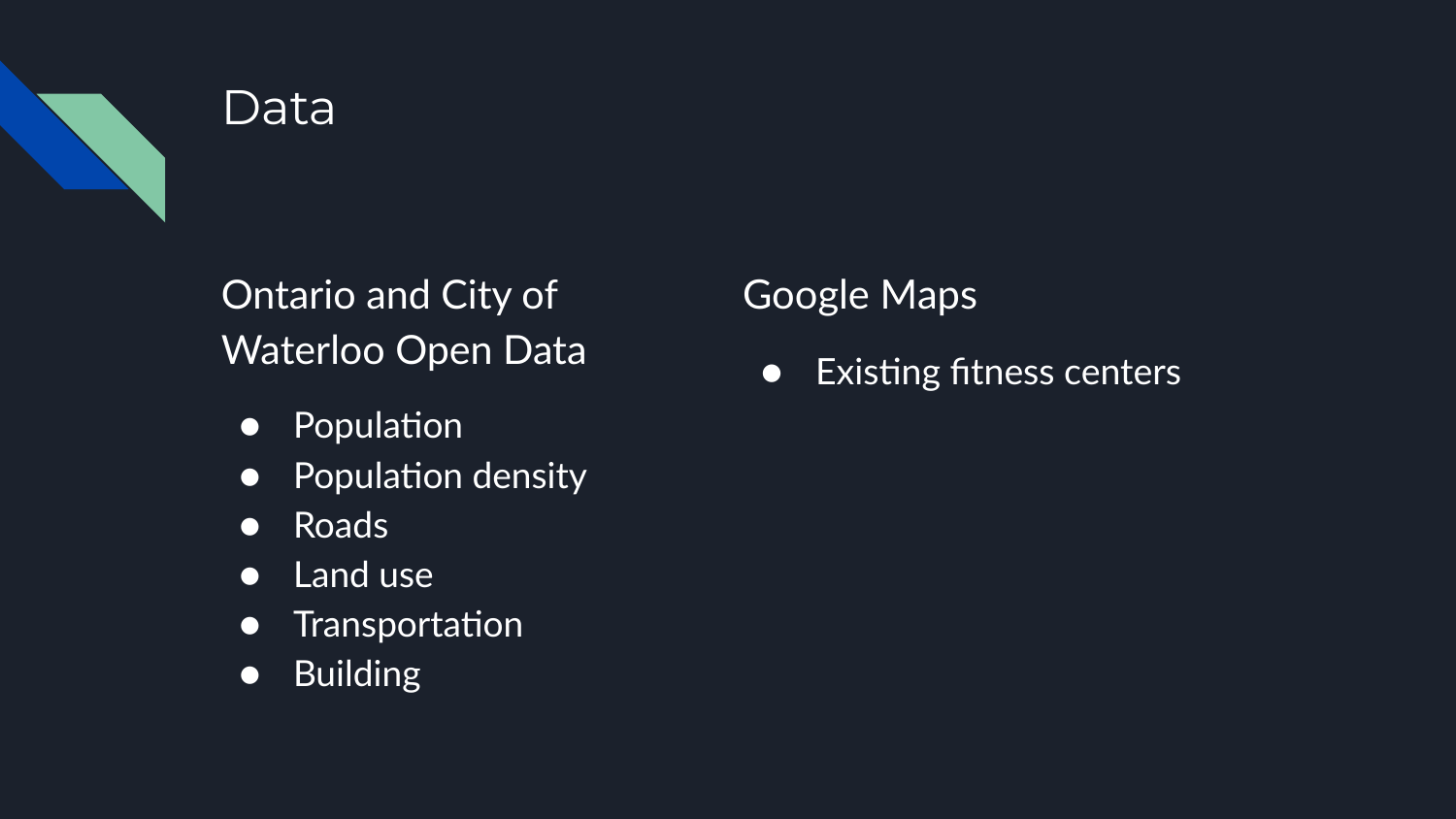

# Data
Ontario and City of Waterloo Open Data
Population
Population density
Roads
Land use
Transportation
Building
Google Maps
Existing fitness centers